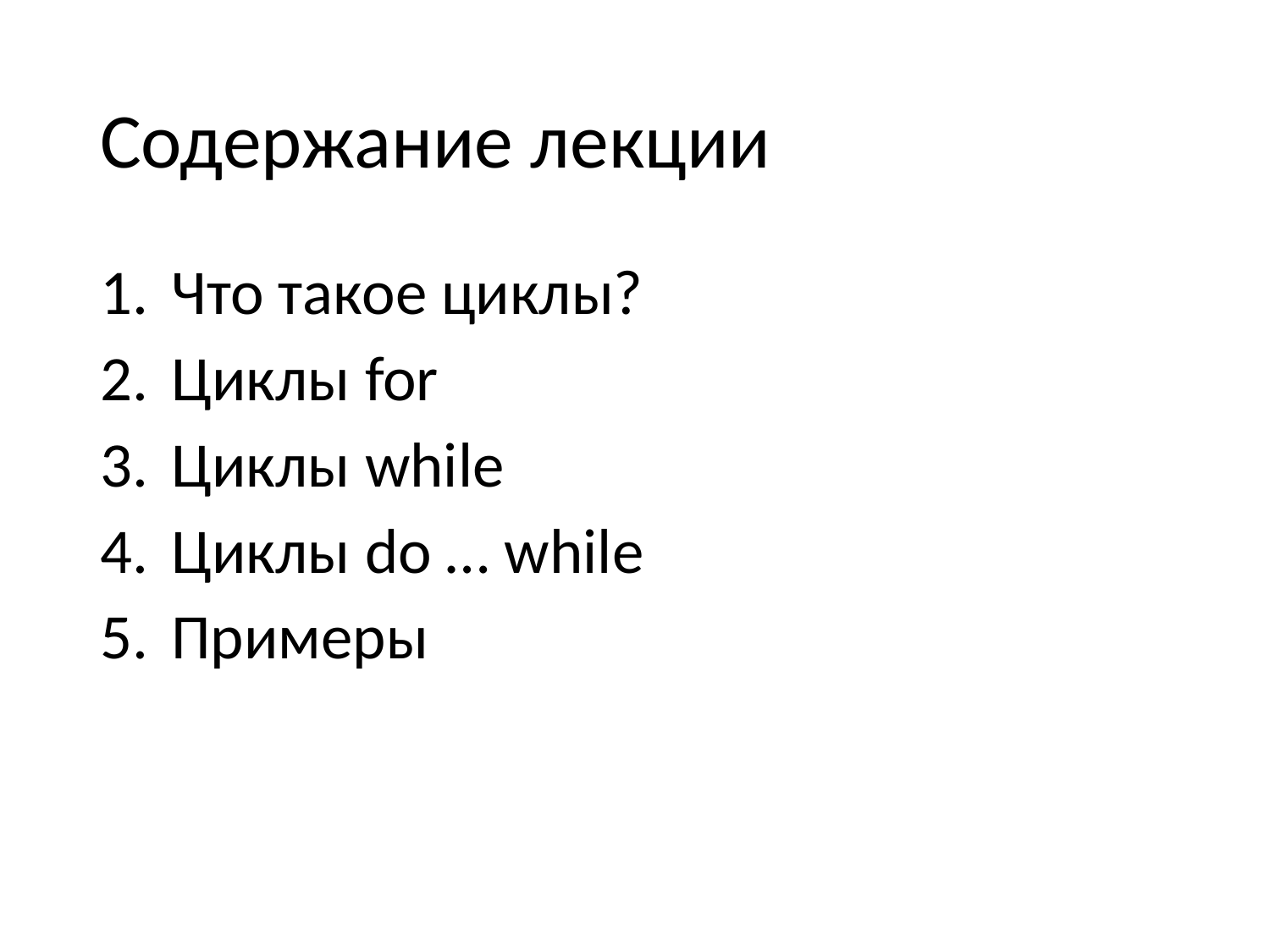

# Содержание лекции
Что такое циклы?
Циклы for
Циклы while
Циклы do … while
Примеры